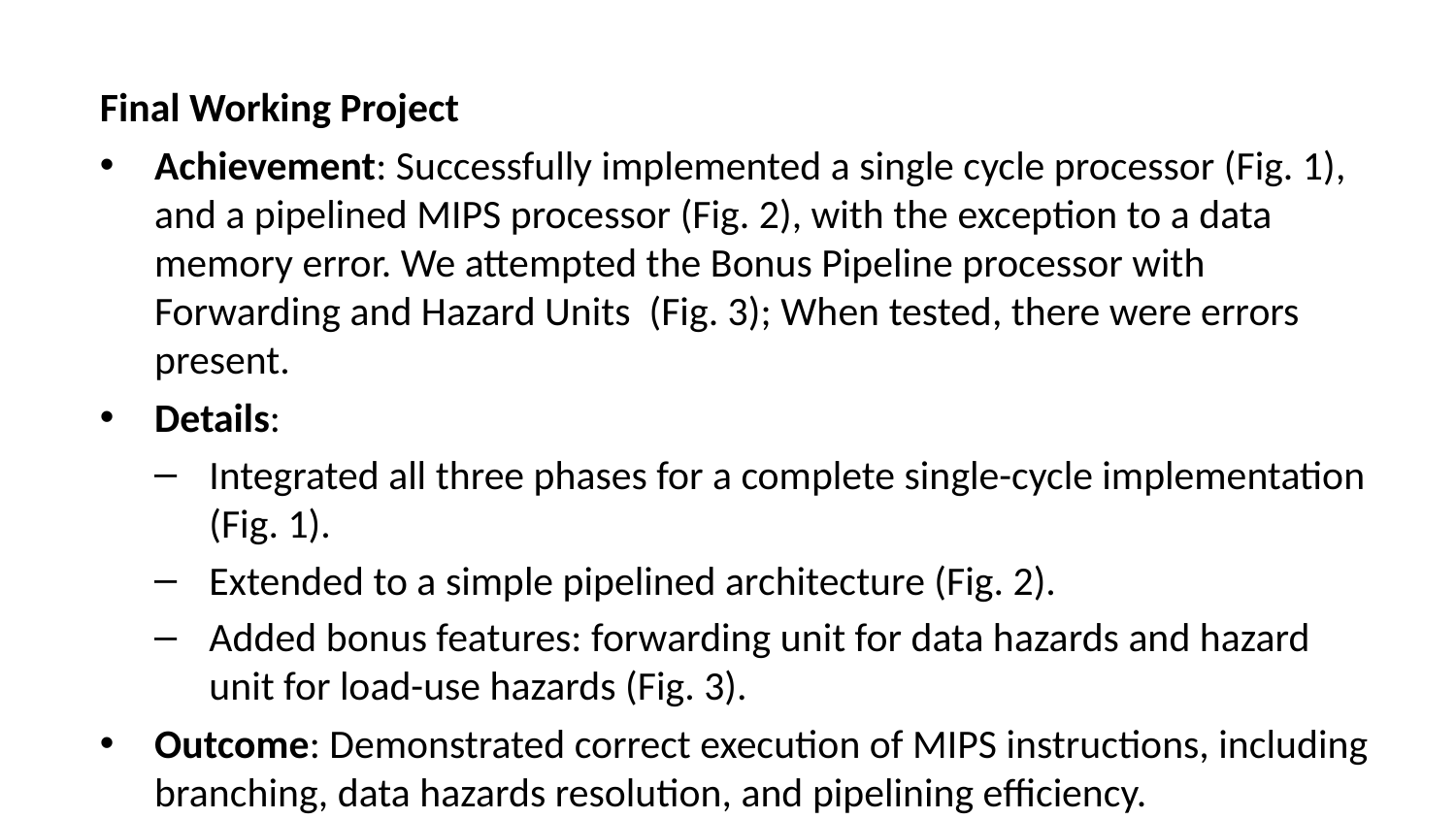

# Final Working Project
Achievement: Successfully implemented a single cycle processor (Fig. 1), and a pipelined MIPS processor (Fig. 2), with the exception to a data memory error. We attempted the Bonus Pipeline processor with Forwarding and Hazard Units  (Fig. 3); When tested, there were errors present.
Details:
Integrated all three phases for a complete single-cycle implementation (Fig. 1).
Extended to a simple pipelined architecture (Fig. 2).
Added bonus features: forwarding unit for data hazards and hazard unit for load-use hazards (Fig. 3).
Outcome: Demonstrated correct execution of MIPS instructions, including branching, data hazards resolution, and pipelining efficiency.